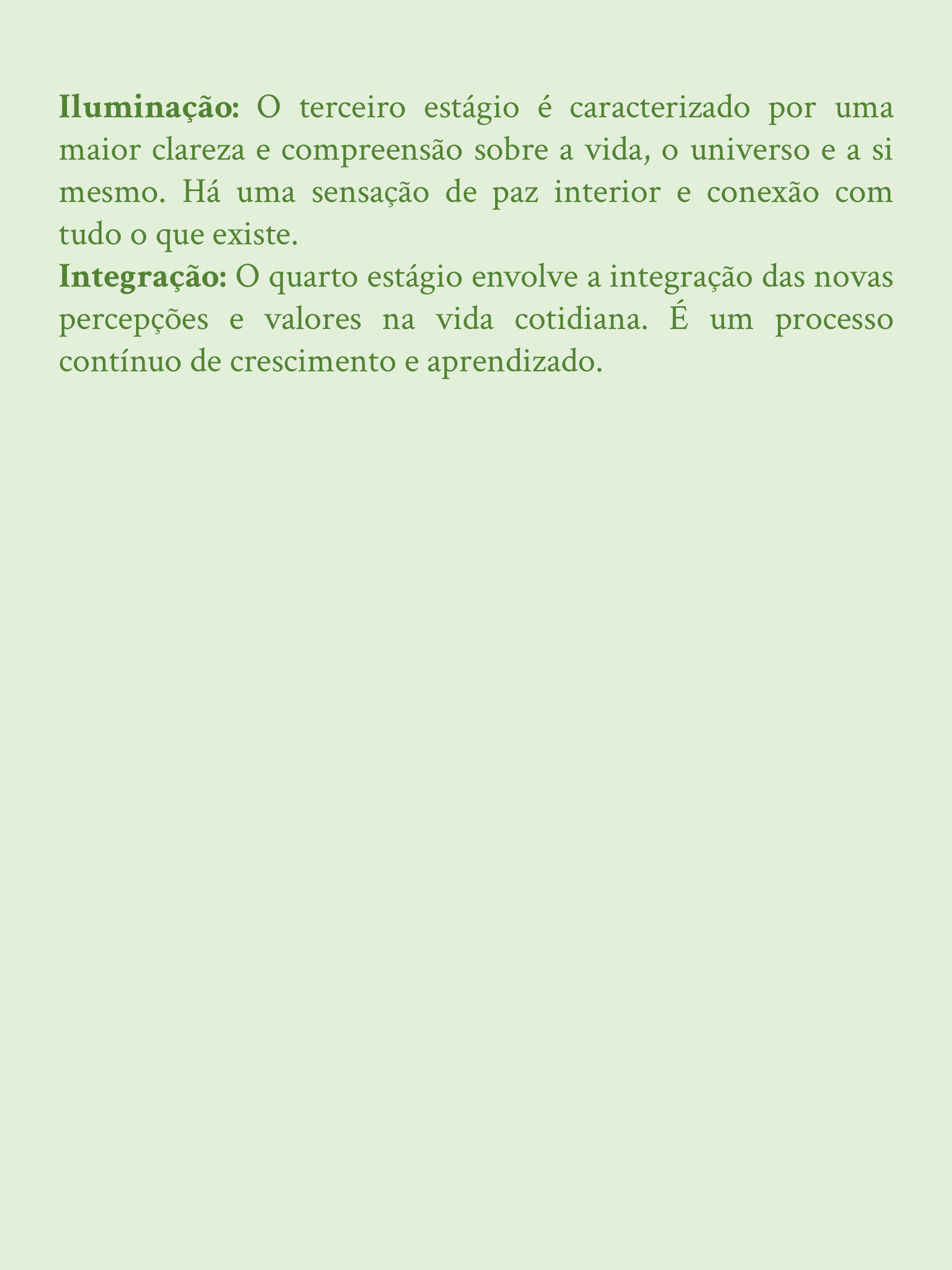

Iluminação: O terceiro estágio é caracterizado por uma maior clareza e compreensão sobre a vida, o universo e a si mesmo. Há uma sensação de paz interior e conexão com tudo o que existe.
Integração: O quarto estágio envolve a integração das novas percepções e valores na vida cotidiana. É um processo contínuo de crescimento e aprendizado.